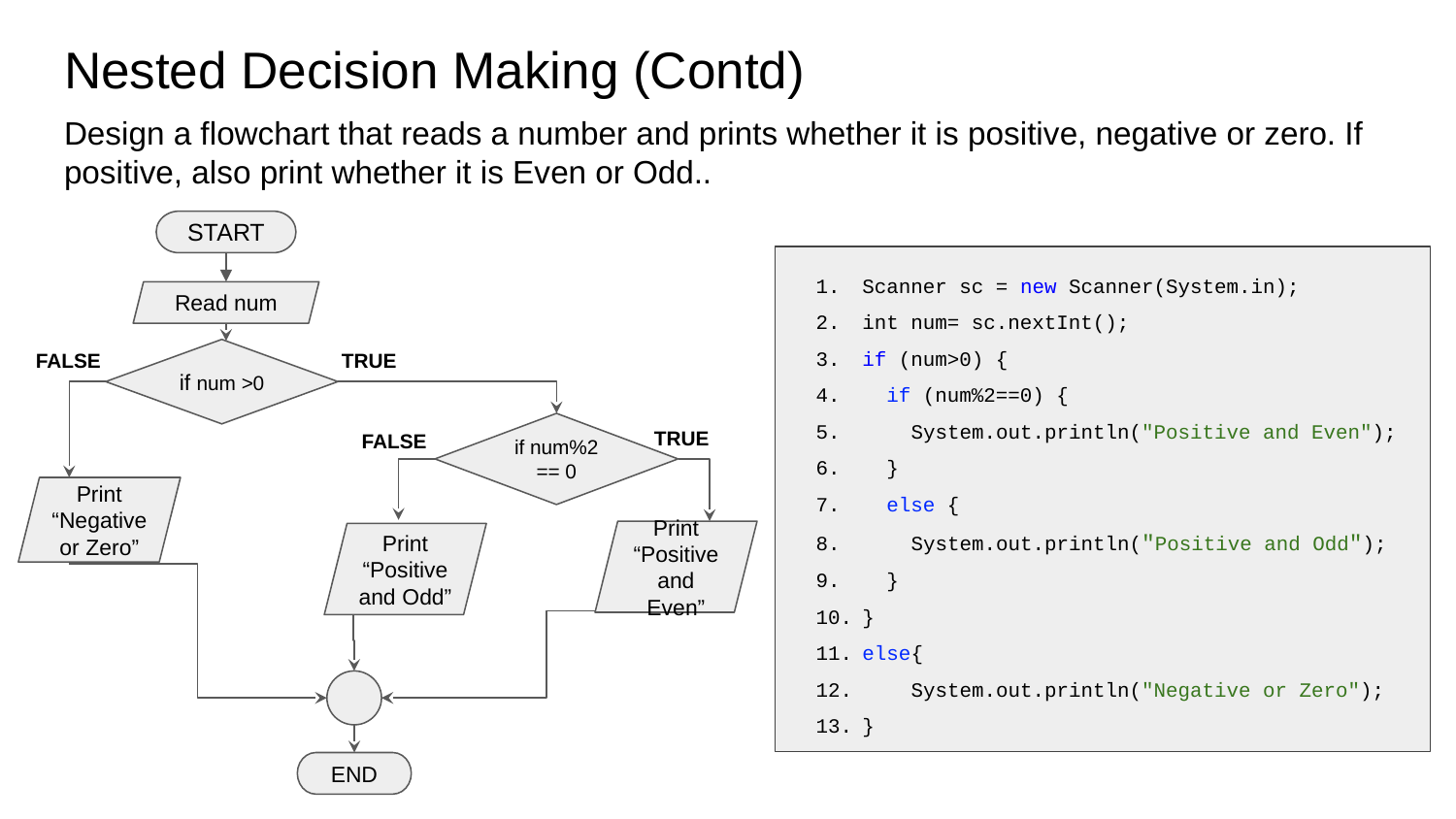

# Nested Decision Making (Contd)
Design a flowchart that reads a number and prints whether it is positive, negative or zero. If positive, also print whether it is Even or Odd..

START
Scanner sc = new Scanner(System.in);
int num= sc.nextInt();
if (num>0) {
  if (num%2==0) {
    System.out.println("Positive and Even");
  }
  else {
    System.out.println("Positive and Odd");
  }
}
else{
    System.out.println("Negative or Zero");
}
Read num
FALSE
TRUE
if num >0
if num%2 == 0
TRUE
FALSE
Print “Negative or Zero”
Print “Positive and Even”
Print “Positive and Odd”

END